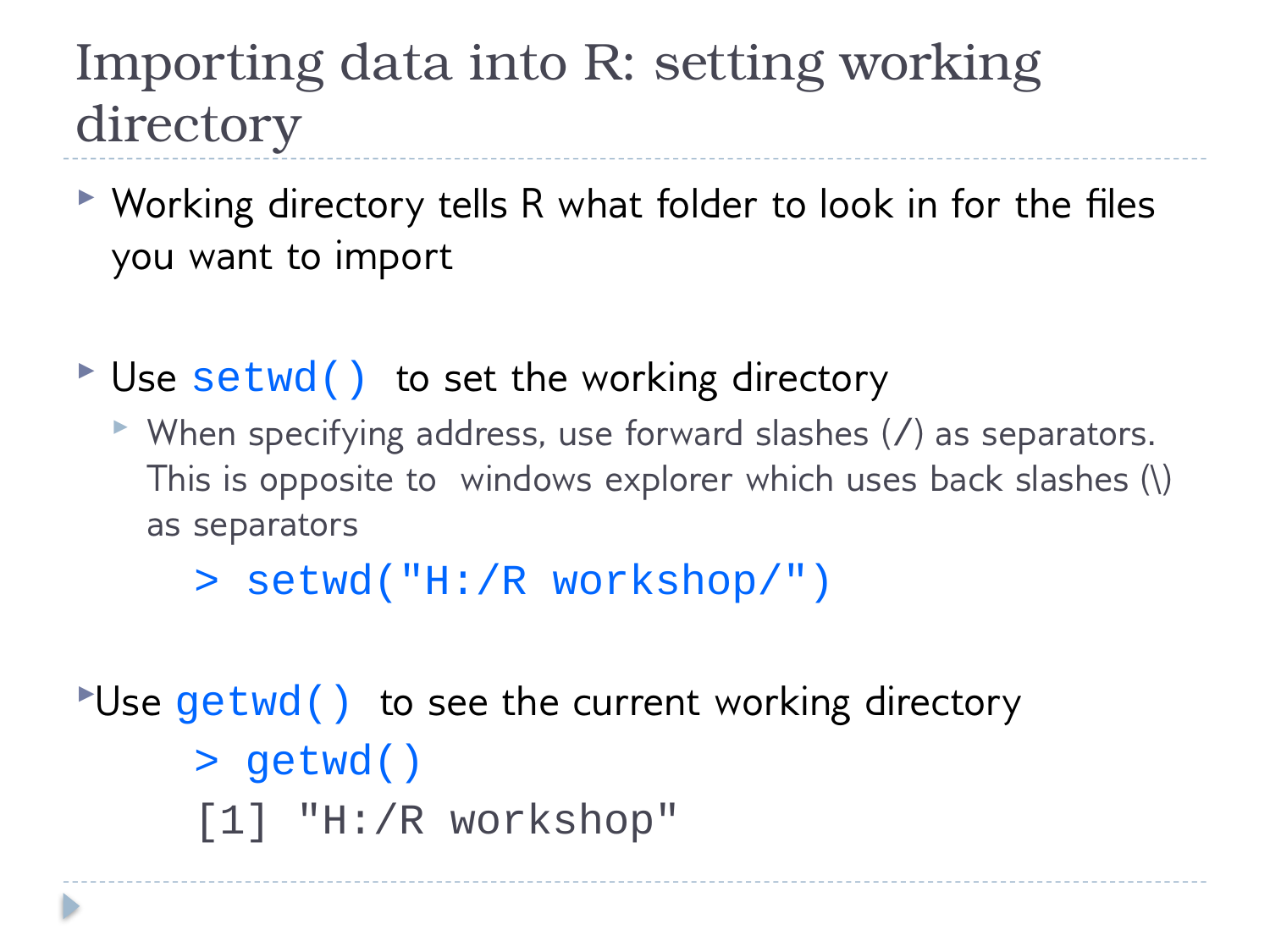

# Importing data into R: setting working directory
Working directory tells R what folder to look in for the files you want to import

Use setwd() to set the working directory
When specifying address, use forward slashes (/) as separators. This is opposite to  windows explorer which uses back slashes (\) as separators
	> setwd("H:/R workshop/")

Use getwd() to see the current working directory
	> getwd()
	[1] "H:/R workshop"